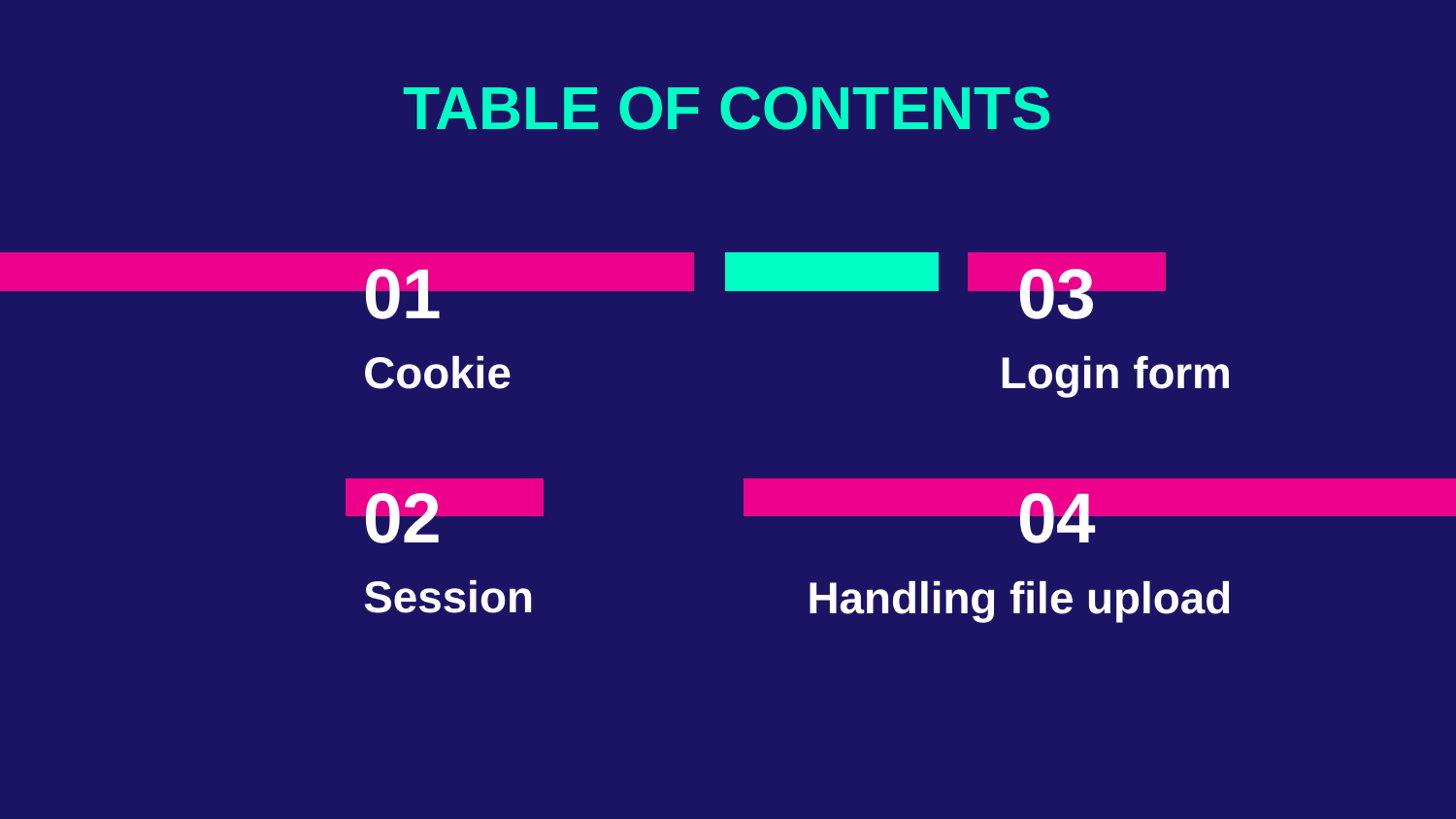

TABLE OF CONTENTS
# 01
03
Login form
Cookie
02
04
Session
Handling file upload